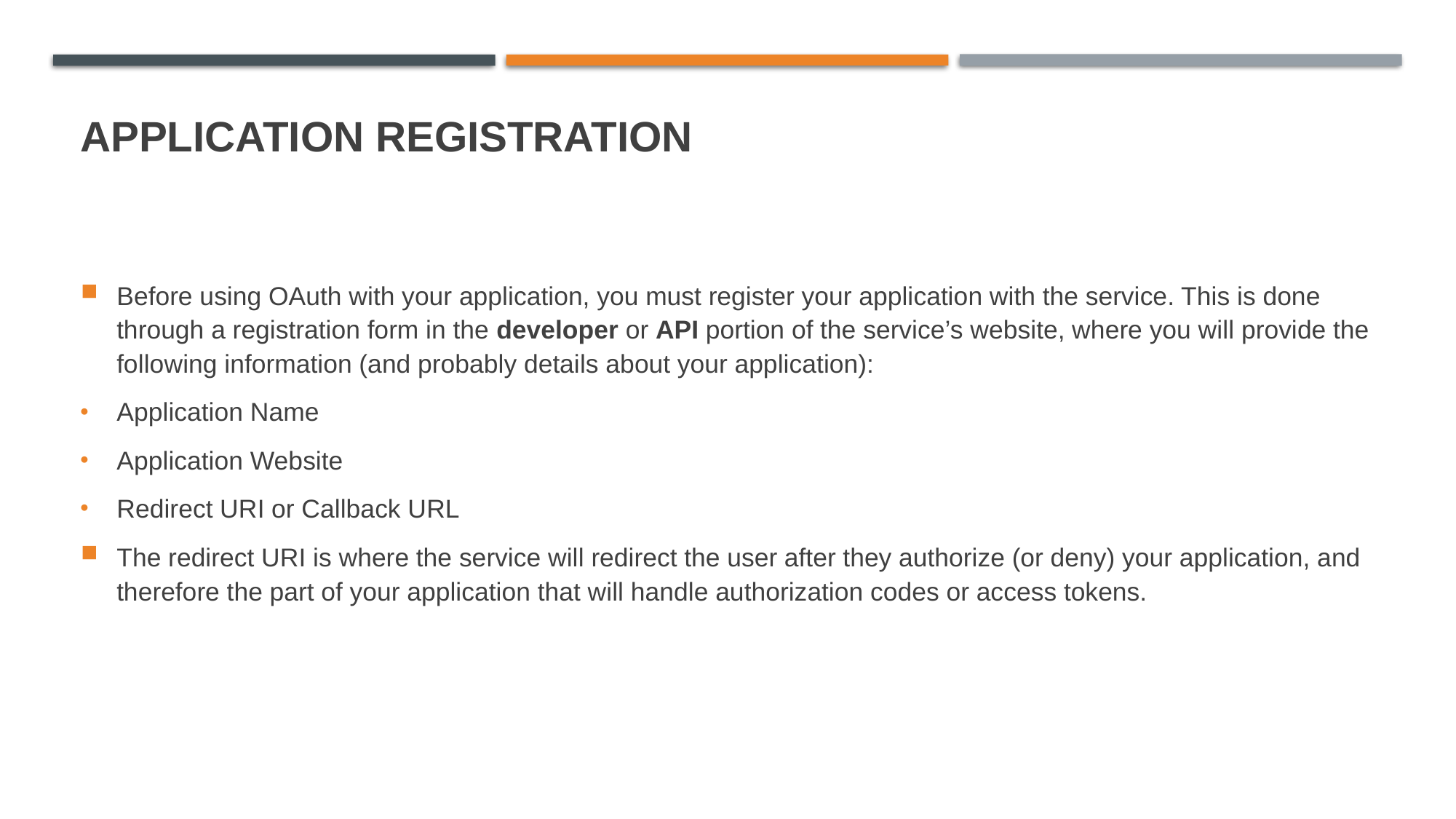

# Application Registration
Before using OAuth with your application, you must register your application with the service. This is done through a registration form in the developer or API portion of the service’s website, where you will provide the following information (and probably details about your application):
Application Name
Application Website
Redirect URI or Callback URL
The redirect URI is where the service will redirect the user after they authorize (or deny) your application, and therefore the part of your application that will handle authorization codes or access tokens.